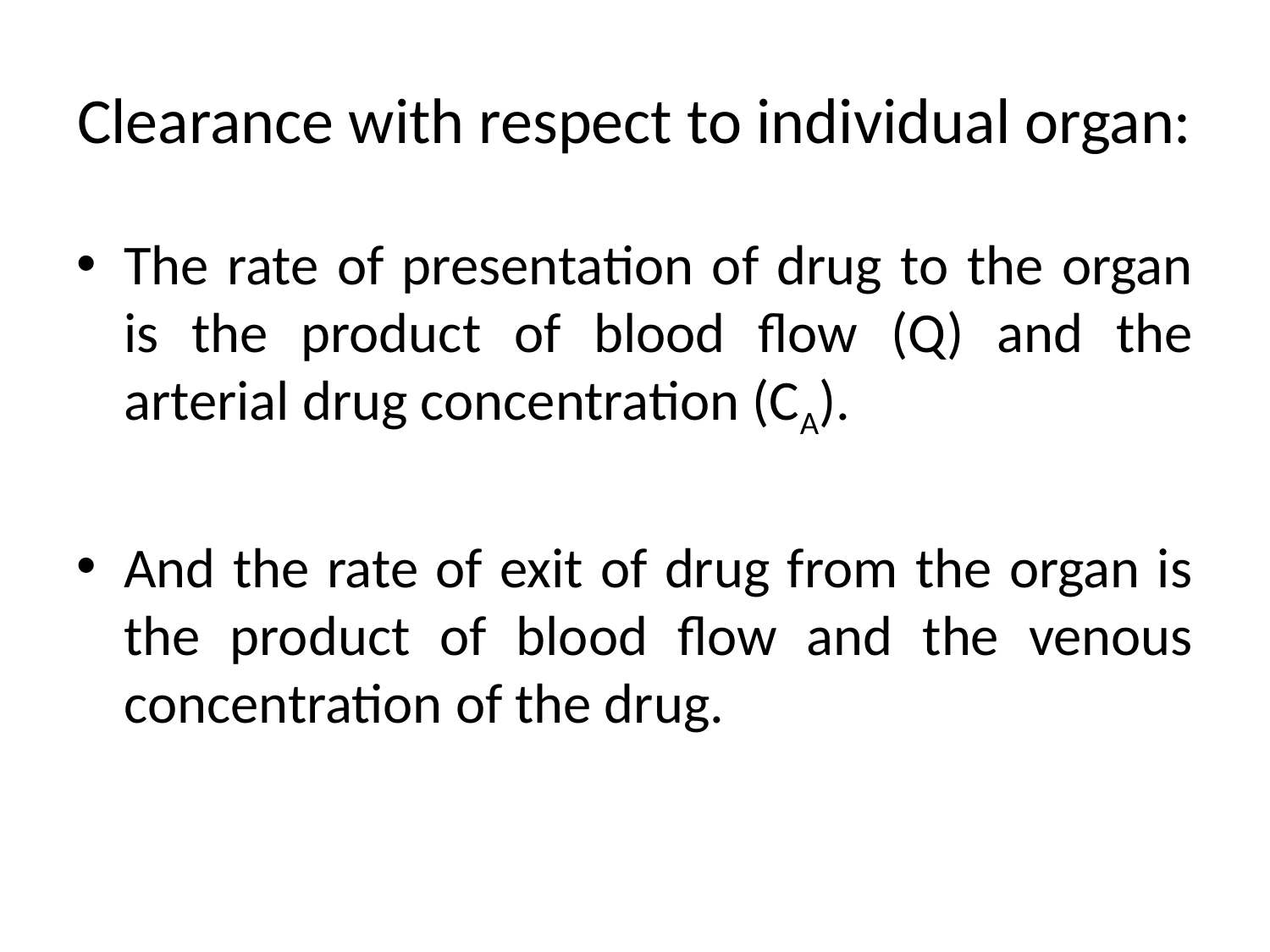

# Clearance with respect to individual organ:
The rate of presentation of drug to the organ is the product of blood flow (Q) and the arterial drug concentration (CA).

And the rate of exit of drug from the organ is the product of blood flow and the venous concentration of the drug.